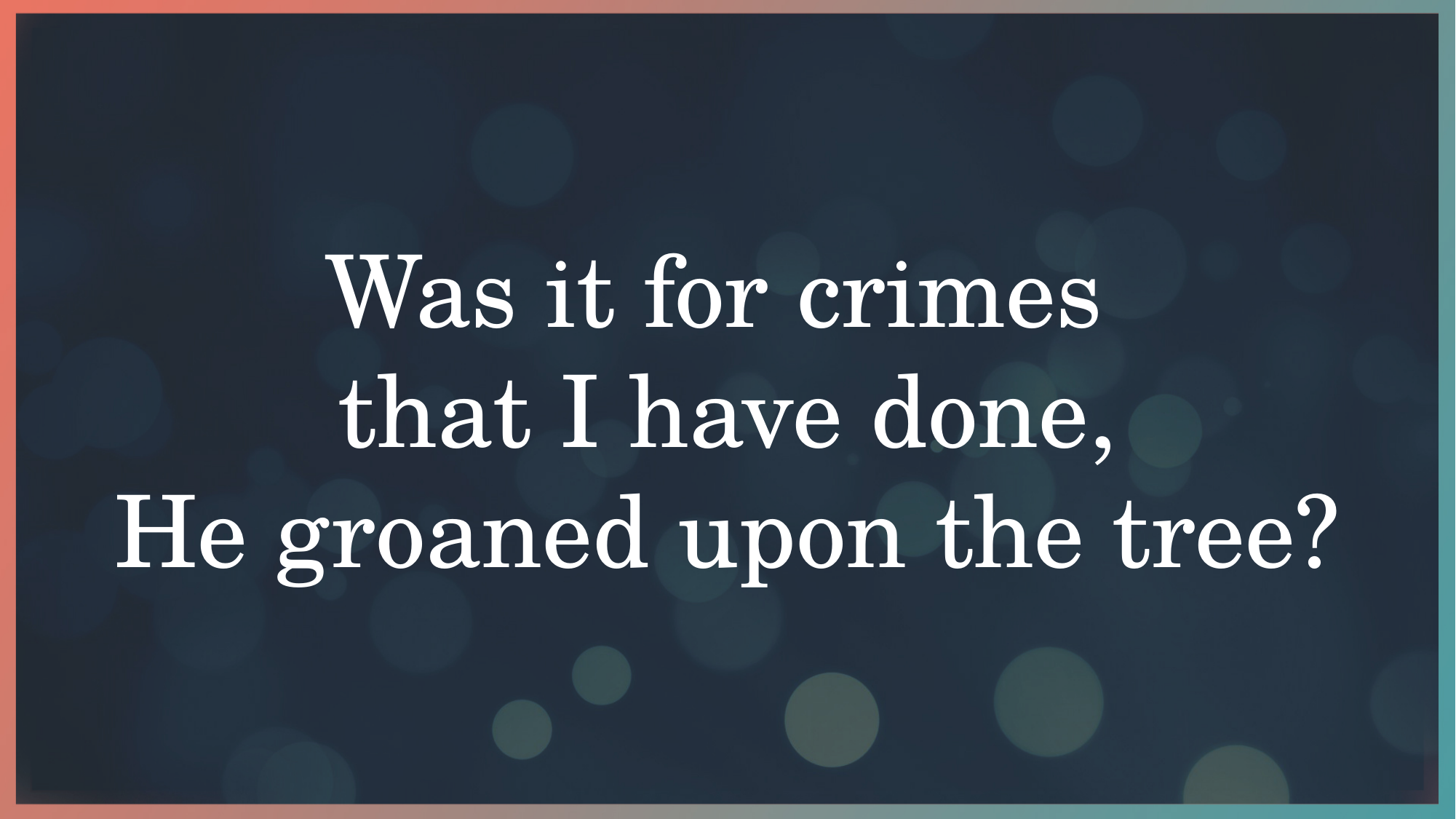

Was it for crimes
that I have done,
He groaned upon the tree?